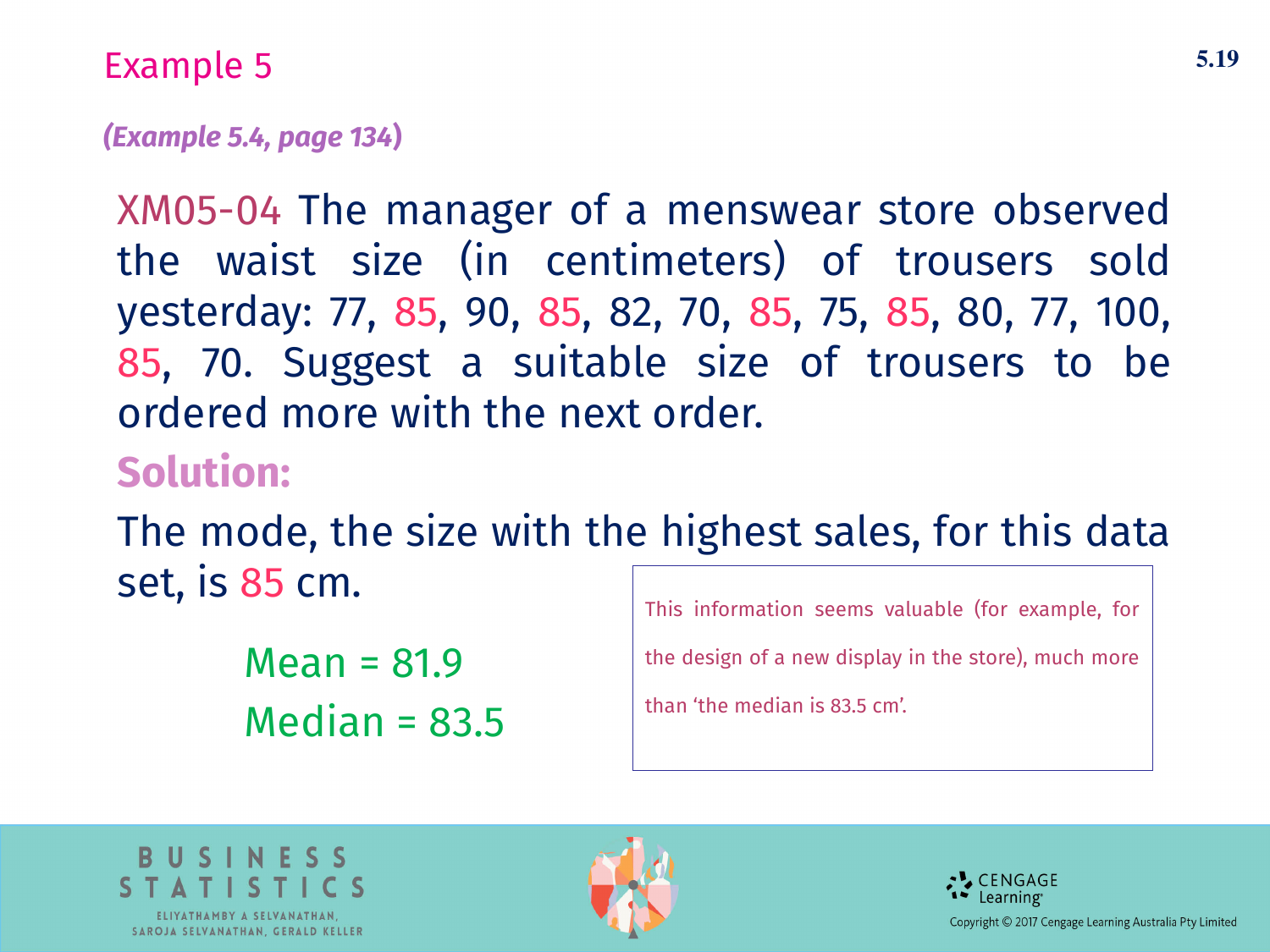

5.19
Example 5
(Example 5.4, page 134)
XM05-04 The manager of a menswear store observed the waist size (in centimeters) of trousers sold yesterday: 77, 85, 90, 85, 82, 70, 85, 75, 85, 80, 77, 100, 85, 70. Suggest a suitable size of trousers to be ordered more with the next order.
Solution:
The mode, the size with the highest sales, for this data set, is 85 cm.
 	Mean = 81.9
	Median = 83.5
This information seems valuable (for example, for the design of a new display in the store), much more than ‘the median is 83.5 cm’.